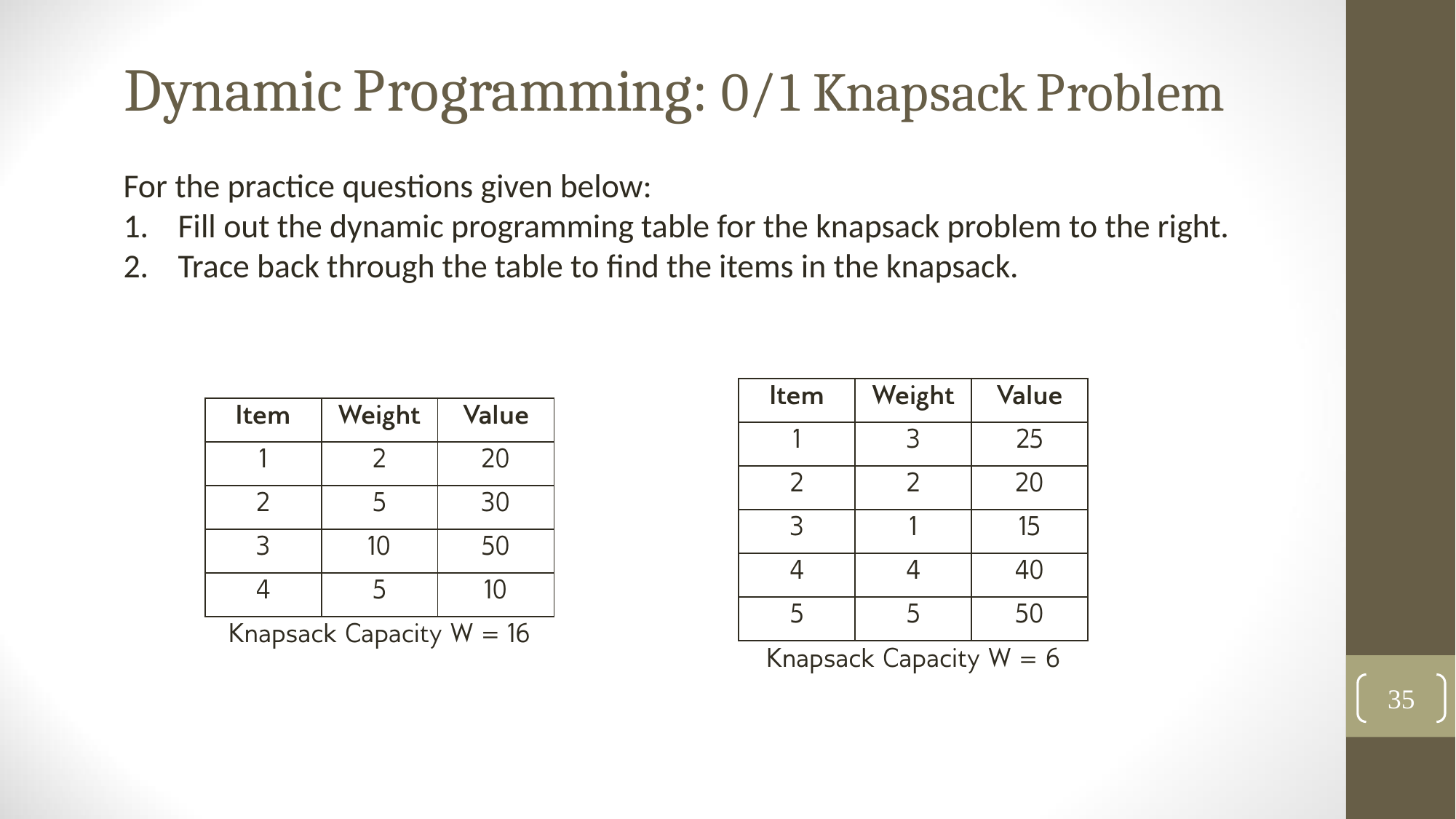

# Dynamic Programming: 0/1 Knapsack Problem
For the practice questions given below:
Fill out the dynamic programming table for the knapsack problem to the right.
Trace back through the table to find the items in the knapsack.
| Item | Weight | Value |
| --- | --- | --- |
| 1 | 3 | 25 |
| 2 | 2 | 20 |
| 3 | 1 | 15 |
| 4 | 4 | 40 |
| 5 | 5 | 50 |
| Knapsack Capacity W = 6 |  |  |
| Item | Weight | Value |
| --- | --- | --- |
| 1 | 2 | 20 |
| 2 | 5 | 30 |
| 3 | 10 | 50 |
| 4 | 5 | 10 |
| Knapsack Capacity W = 16 |  |  |
35